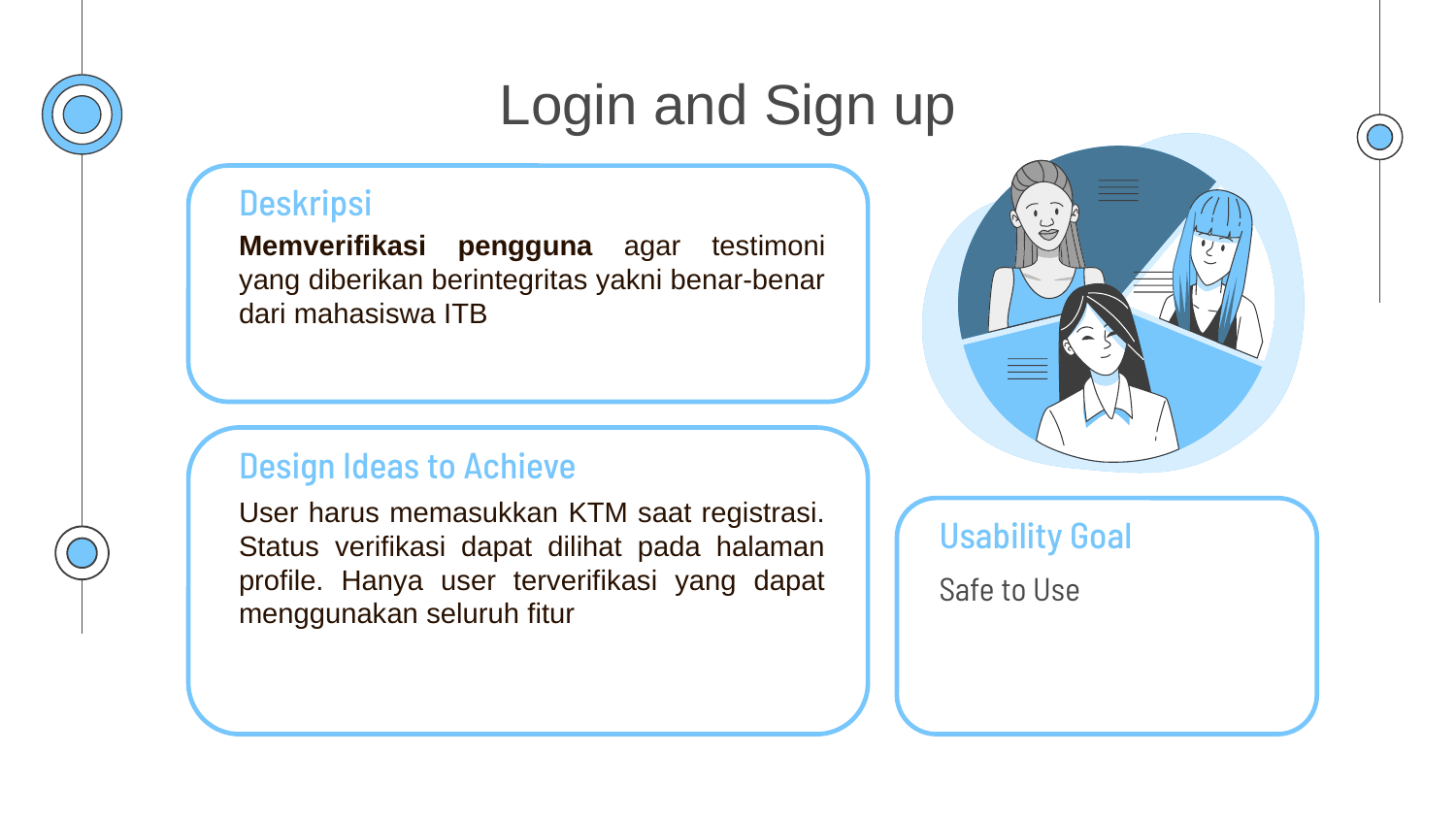

# Login and Sign up

Deskripsi

Memverifikasi pengguna agar testimoni yang diberikan berintegritas yakni benar-benar dari mahasiswa ITB

Design Ideas to Achieve
User harus memasukkan KTM saat registrasi. Status verifikasi dapat dilihat pada halaman profile. Hanya user terverifikasi yang dapat menggunakan seluruh fitur

Usability Goal
Safe to Use